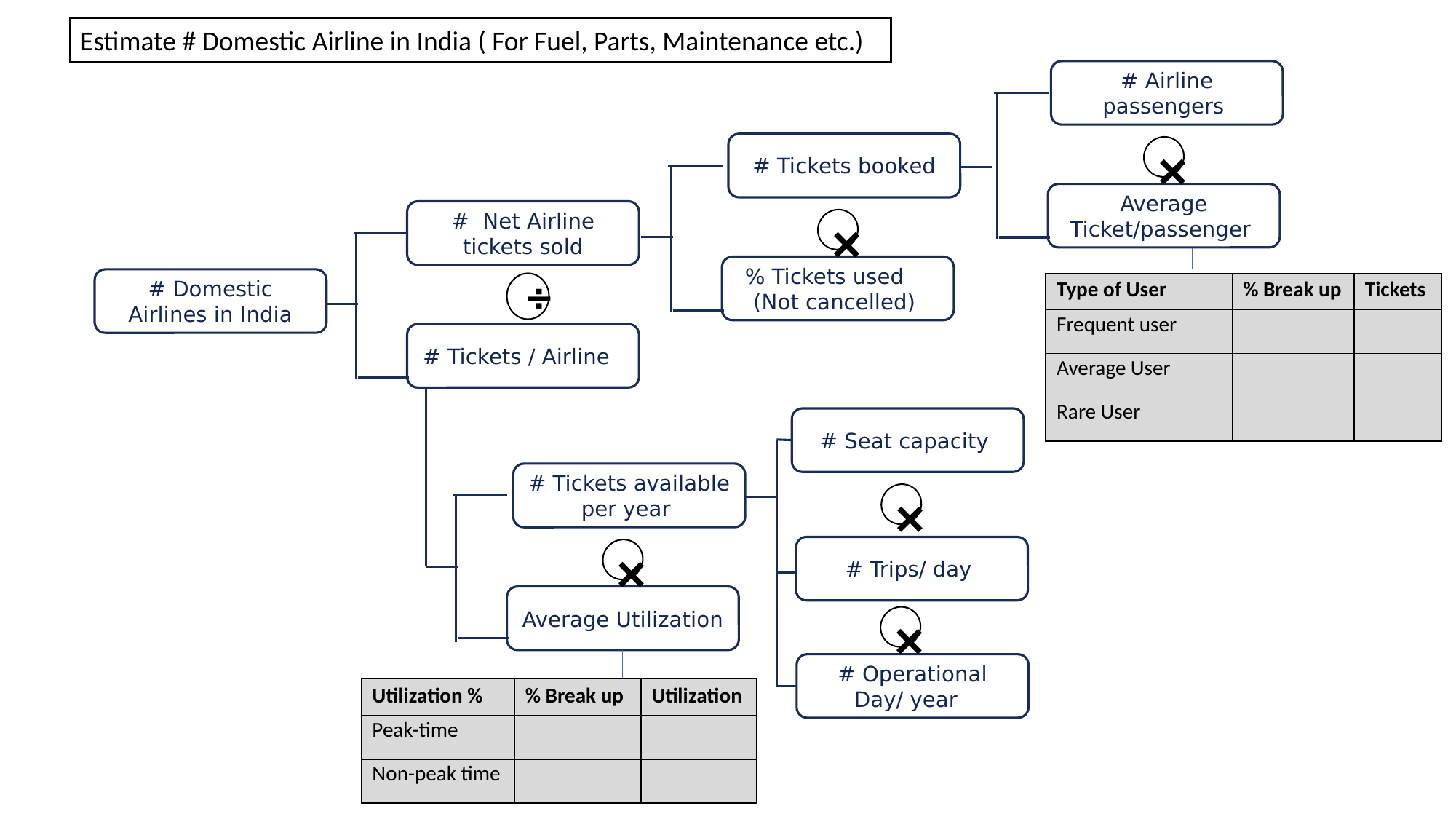

Estimate # Domestic Airline in India ( For Fuel, Parts, Maintenance etc.)
# Airline passengers
# Tickets booked
+
Average Ticket/passenger
#  Net Airline tickets sold
+
% Tickets used     (Not cancelled)
# Domestic Airlines in India
÷
| Type of User | % Break up | Tickets |
| --- | --- | --- |
| Frequent user |  |  |
| Average User |  |  |
| Rare User |  |  |
# Tickets / Airline
# Seat capacity
# Tickets available per year
+
# Trips/ day
+
Average Utilization
+
# Operational Day/ year
| Utilization % | % Break up | Utilization |
| --- | --- | --- |
| Peak-time |  |  |
| Non-peak time |  |  |